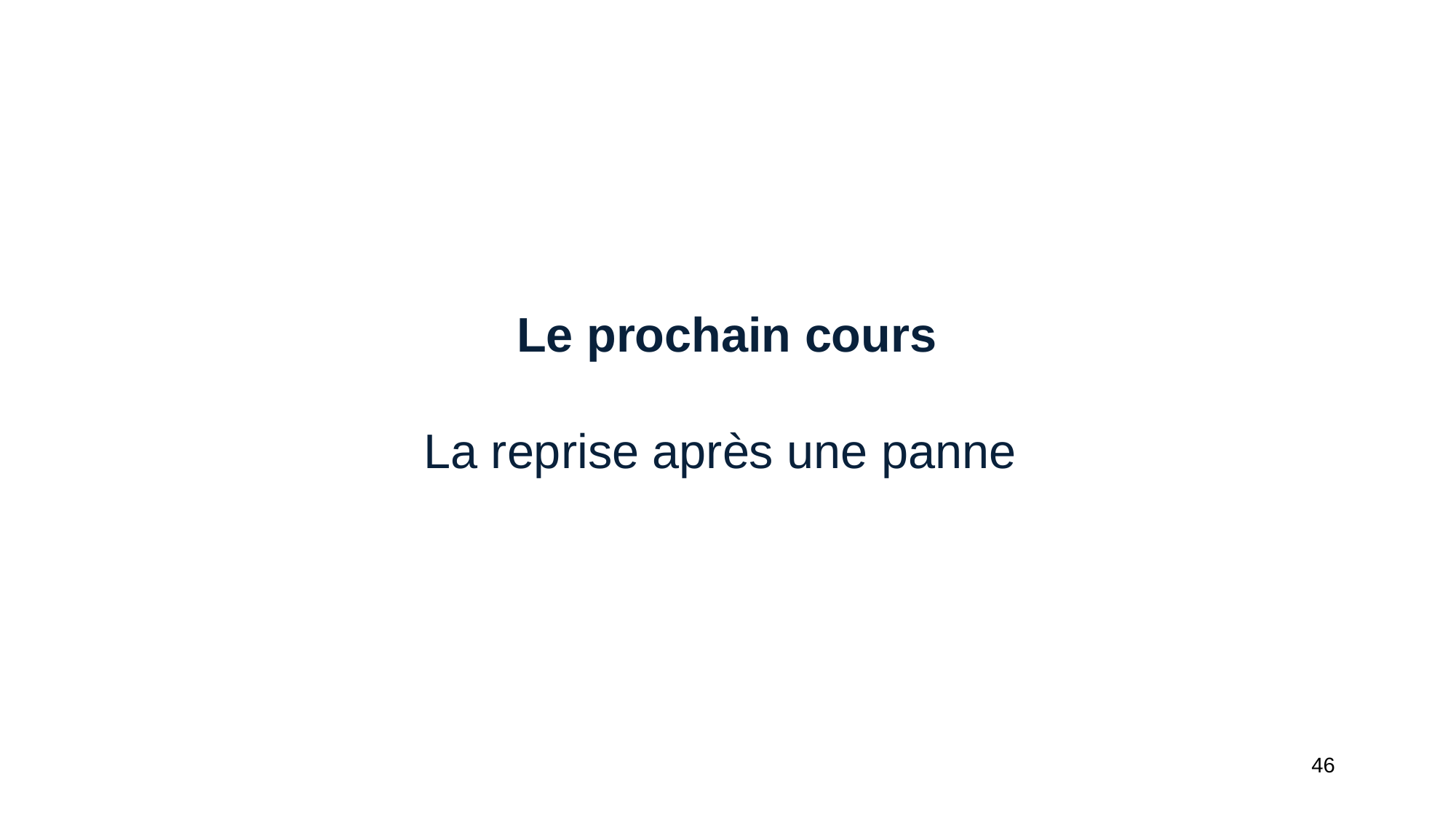

# Le prochain cours La reprise après une panne
46